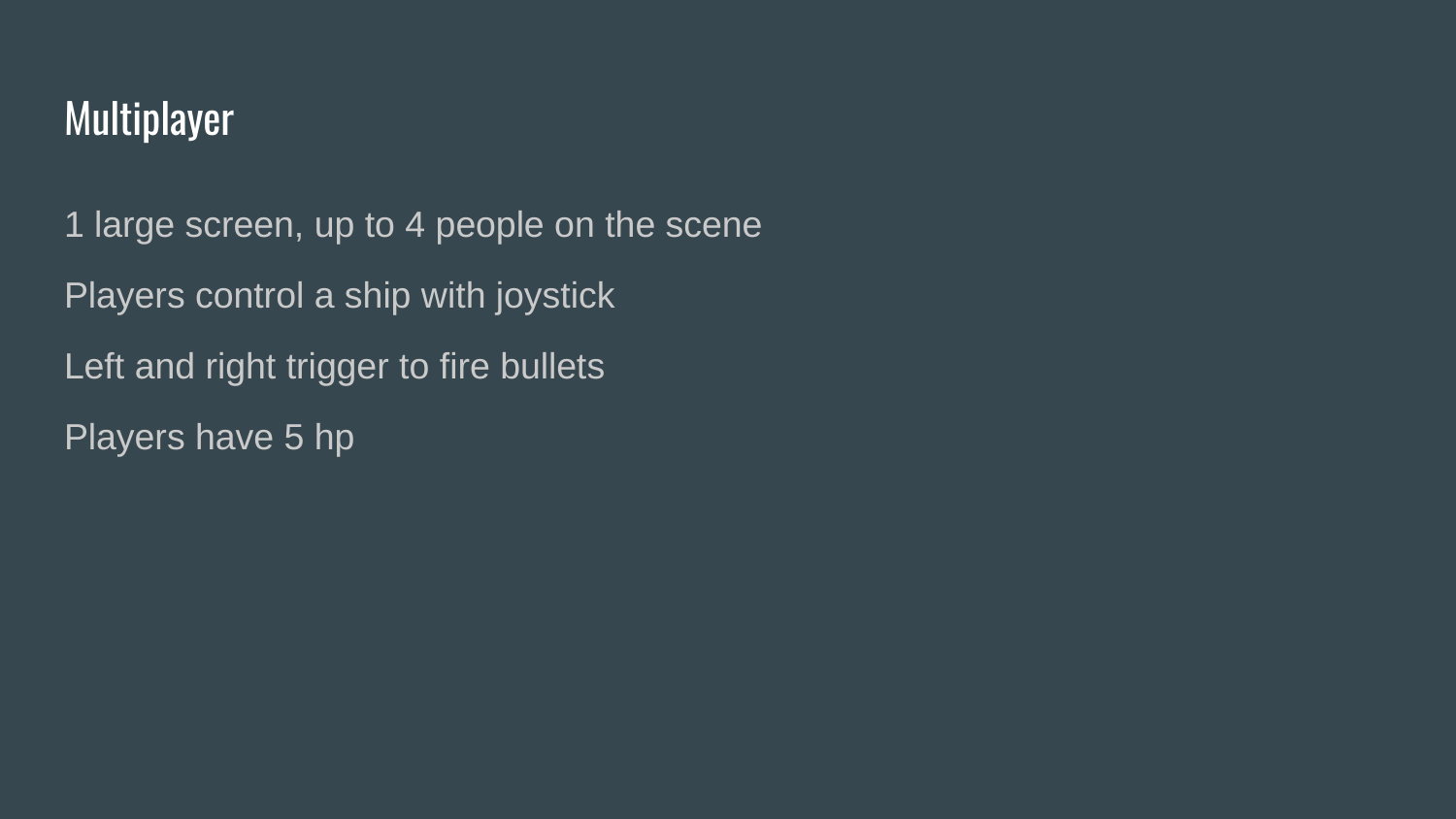

# Multiplayer
1 large screen, up to 4 people on the scene
Players control a ship with joystick
Left and right trigger to fire bullets
Players have 5 hp